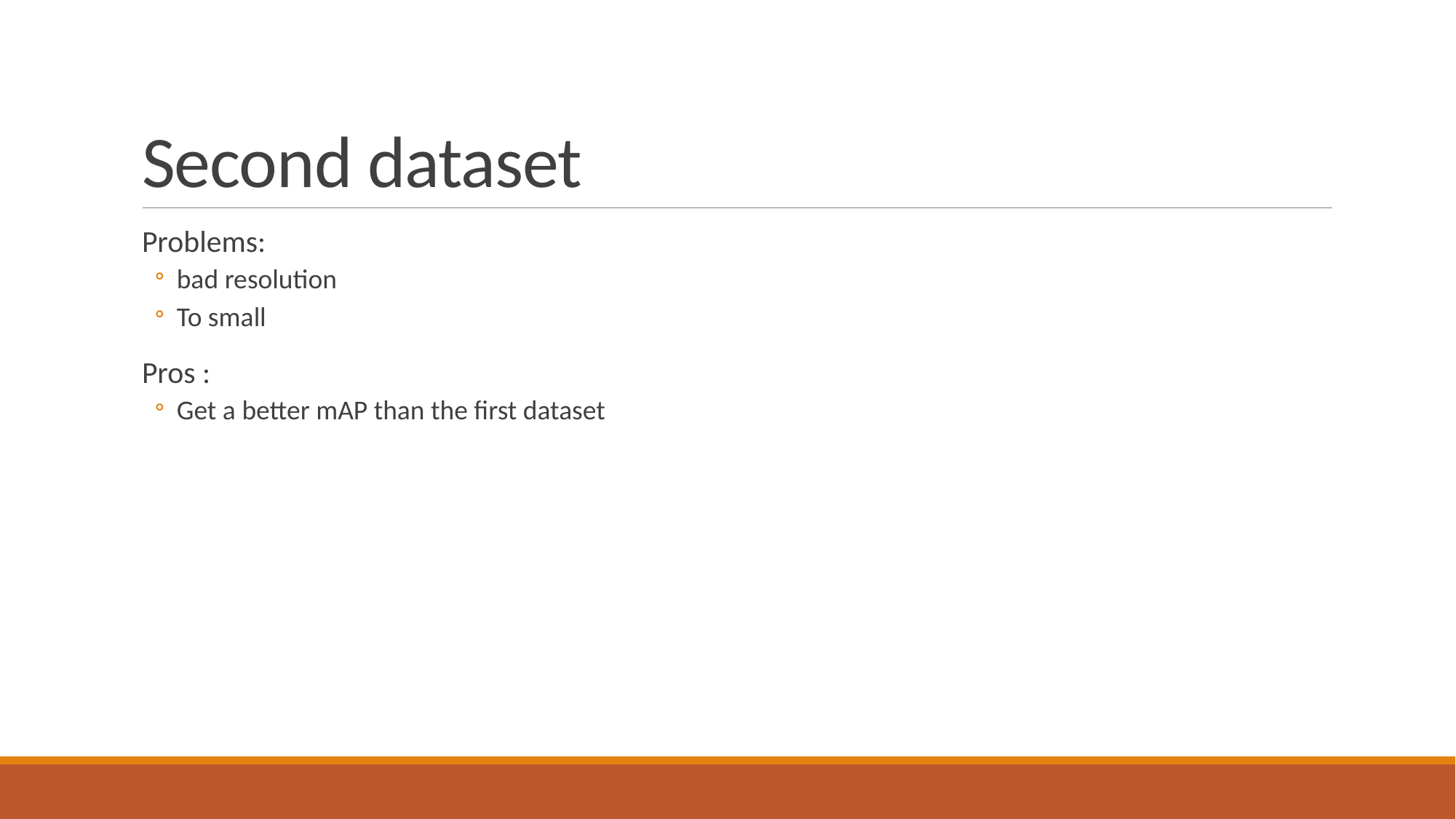

# Second dataset
Problems:
bad resolution
To small
Pros :
Get a better mAP than the first dataset